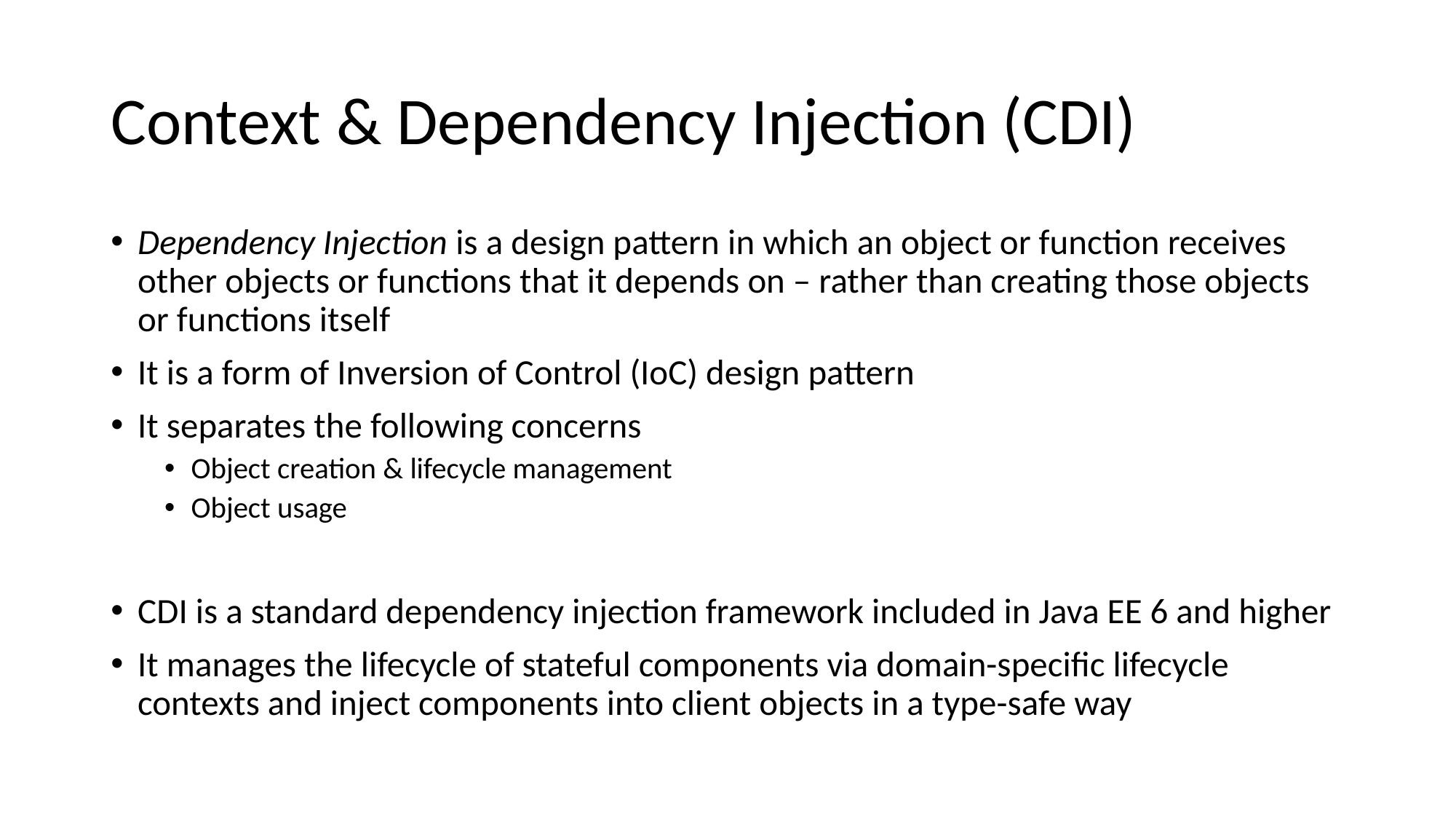

# Context & Dependency Injection (CDI)
Dependency Injection is a design pattern in which an object or function receives other objects or functions that it depends on – rather than creating those objects or functions itself
It is a form of Inversion of Control (IoC) design pattern
It separates the following concerns
Object creation & lifecycle management
Object usage

CDI is a standard dependency injection framework included in Java EE 6 and higher
It manages the lifecycle of stateful components via domain-specific lifecycle contexts and inject components into client objects in a type-safe way